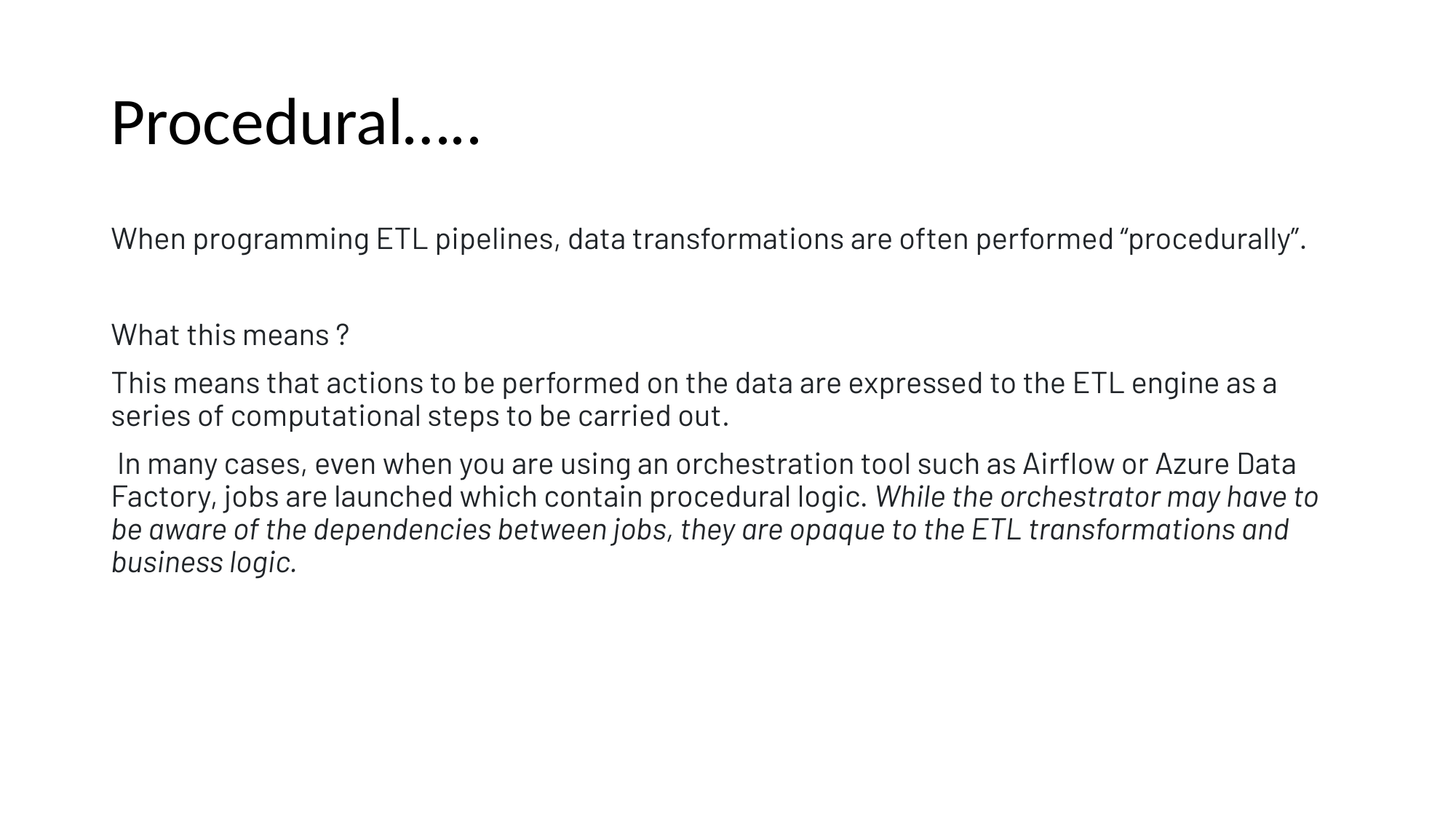

# Procedural…..
When programming ETL pipelines, data transformations are often performed “procedurally”.

What this means ?
This means that actions to be performed on the data are expressed to the ETL engine as a series of computational steps to be carried out.
 In many cases, even when you are using an orchestration tool such as Airflow or Azure Data Factory, jobs are launched which contain procedural logic. While the orchestrator may have to be aware of the dependencies between jobs, they are opaque to the ETL transformations and business logic.